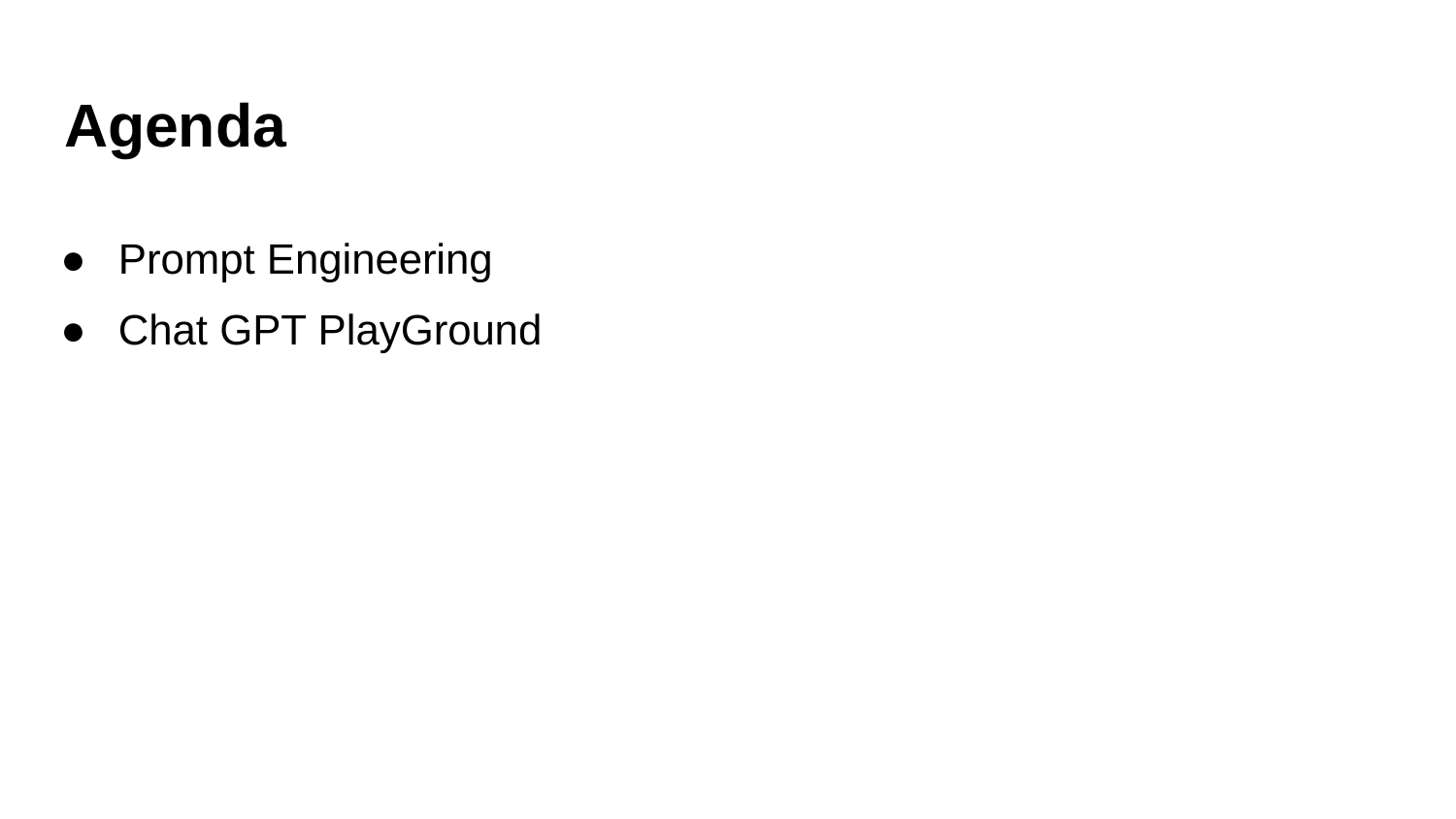

# Agenda
Prompt Engineering
Chat GPT PlayGround